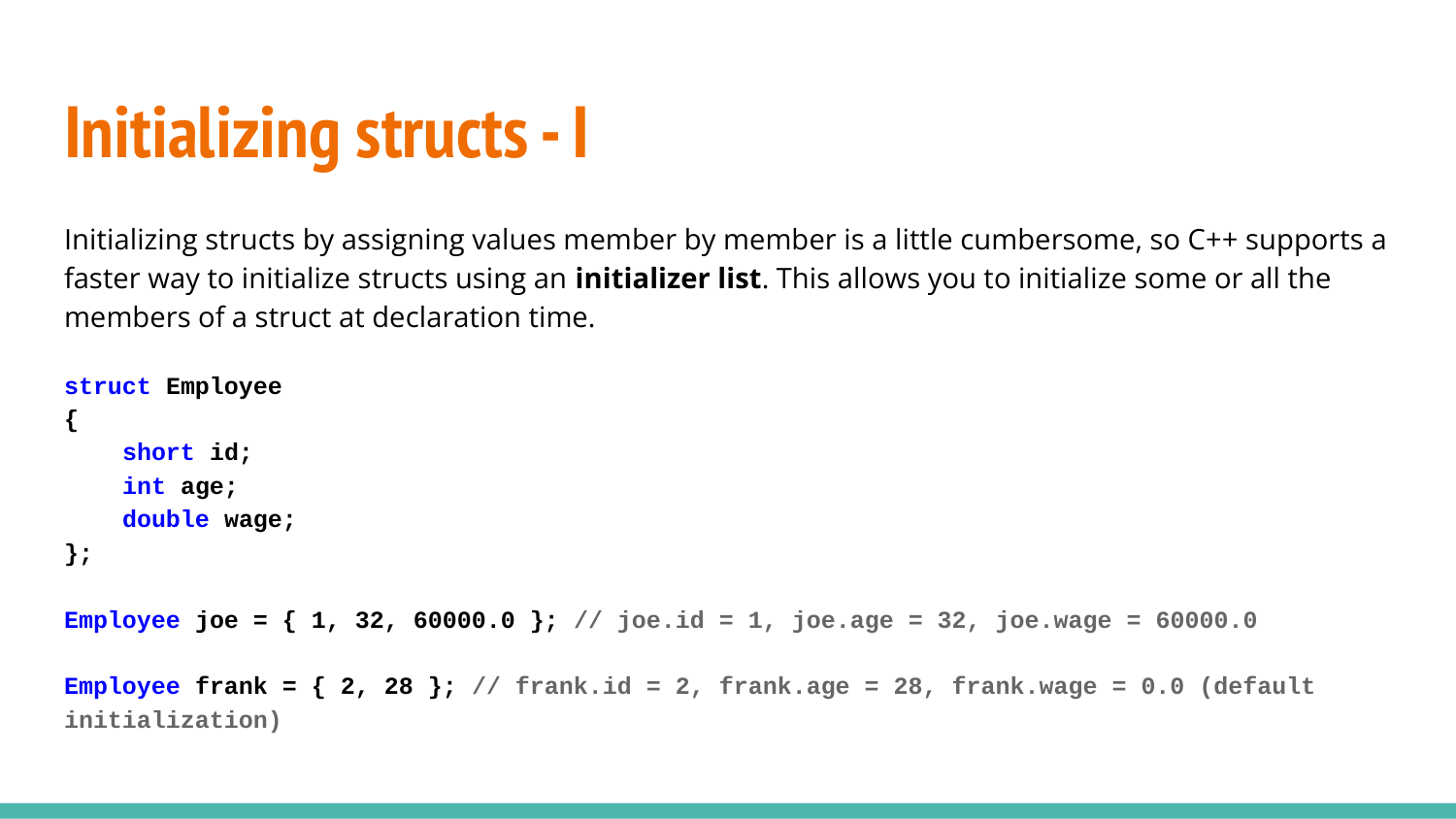

# Initializing structs - I
Initializing structs by assigning values member by member is a little cumbersome, so C++ supports a faster way to initialize structs using an initializer list. This allows you to initialize some or all the members of a struct at declaration time.
struct Employee
{
    short id;
    int age;
    double wage;
};

Employee joe = { 1, 32, 60000.0 }; // joe.id = 1, joe.age = 32, joe.wage = 60000.0

Employee frank = { 2, 28 }; // frank.id = 2, frank.age = 28, frank.wage = 0.0 (default initialization)